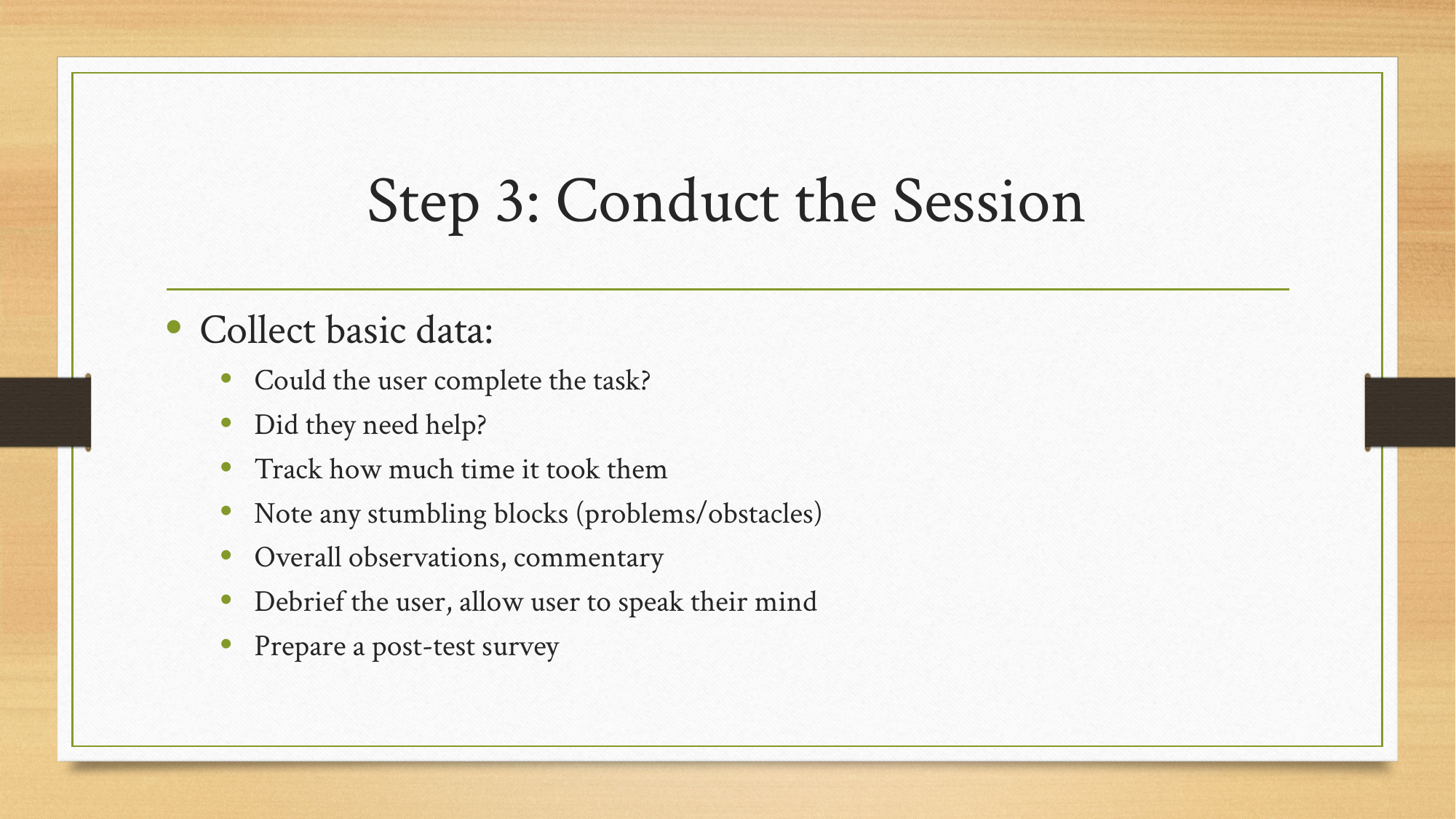

# Step 3: Conduct the Session
Collect basic data:
Could the user complete the task?
Did they need help?
Track how much time it took them
Note any stumbling blocks (problems/obstacles)
Overall observations, commentary
Debrief the user, allow user to speak their mind
Prepare a post-test survey